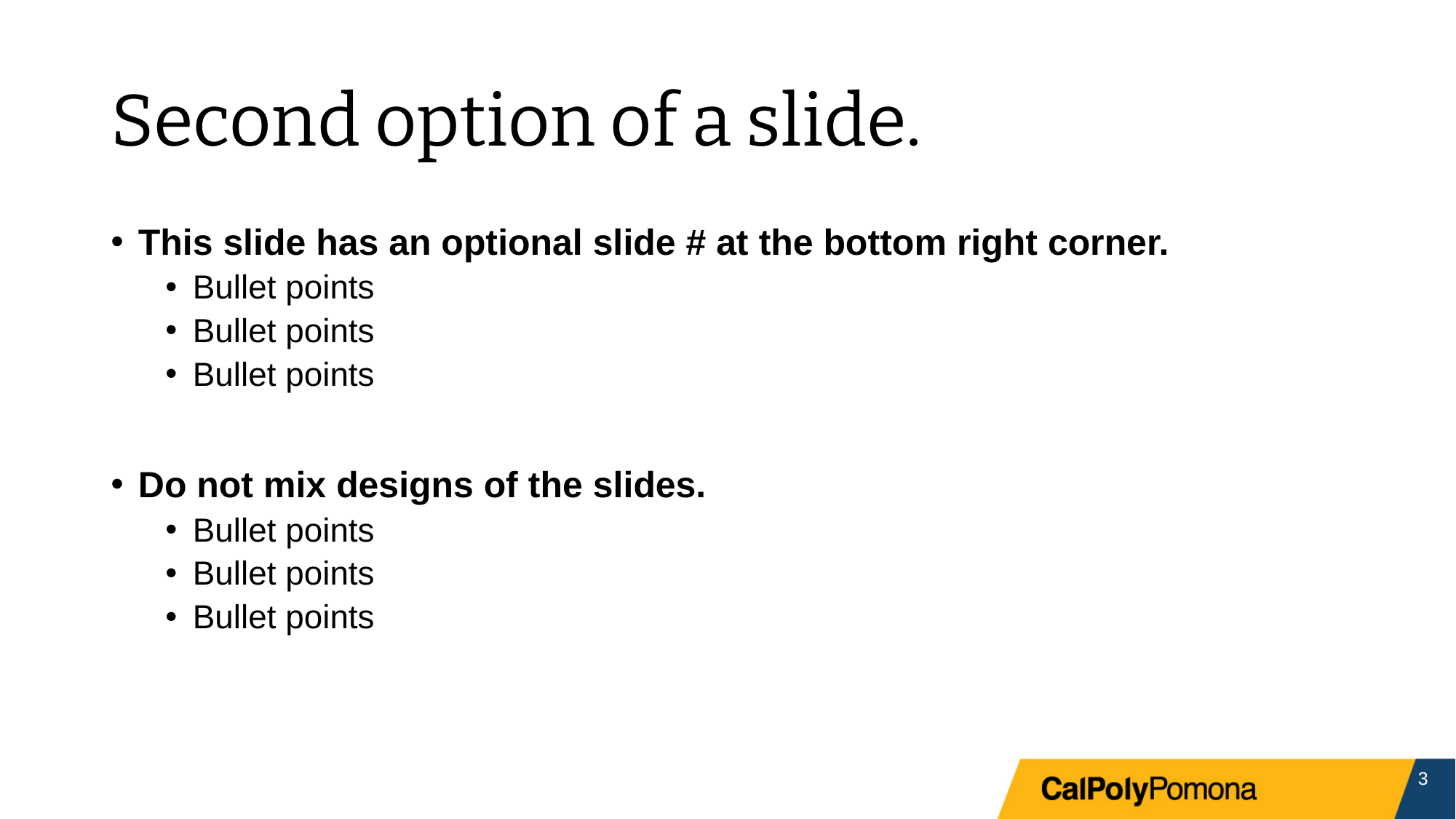

# Second option of a slide.
This slide has an optional slide # at the bottom right corner.
Bullet points
Bullet points
Bullet points

Do not mix designs of the slides.
Bullet points
Bullet points
Bullet points
3